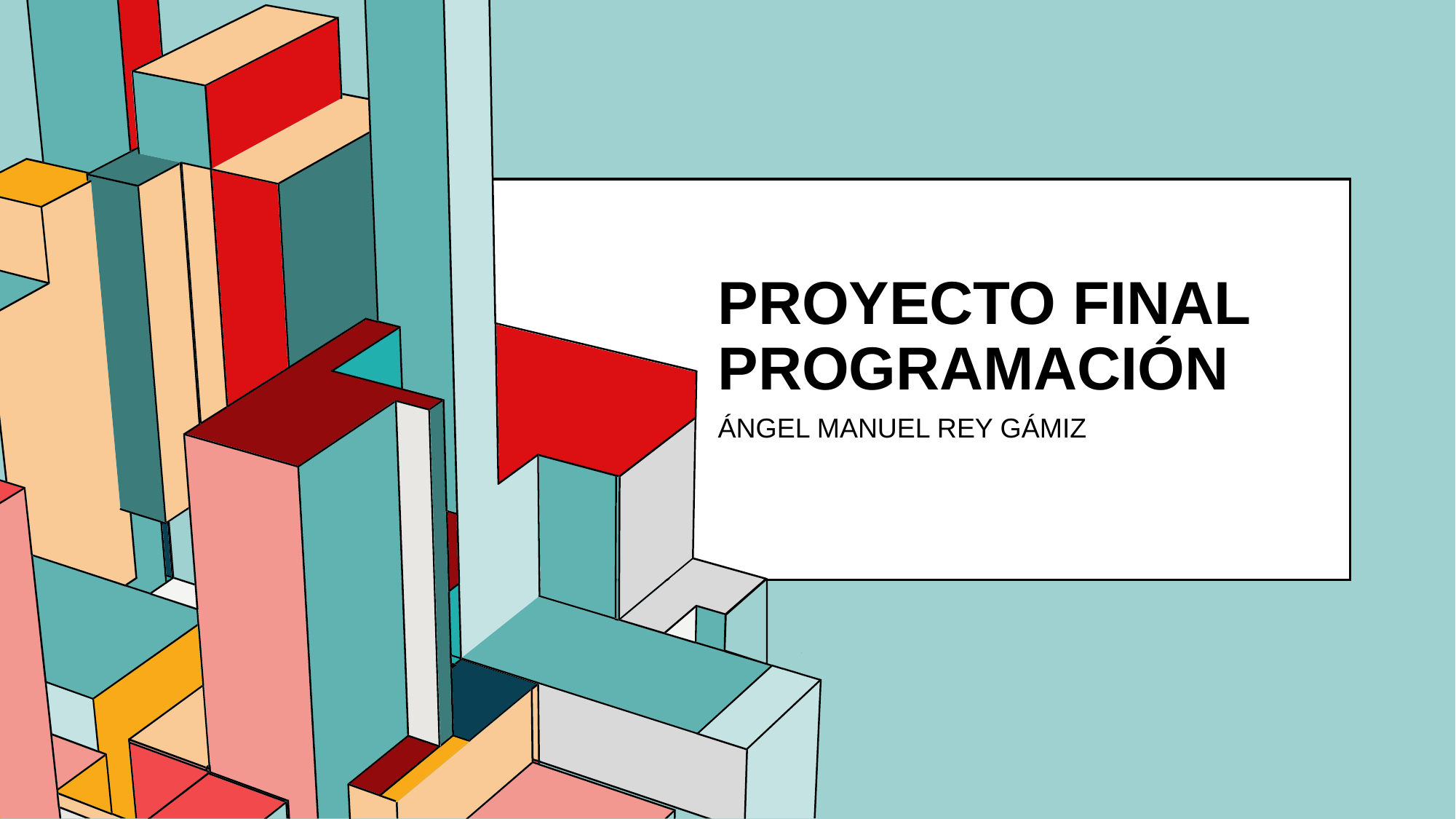

# PROYECTO FINAL PROGRAMACIÓN
ÁNGEL MANUEL REY GÁMIZ